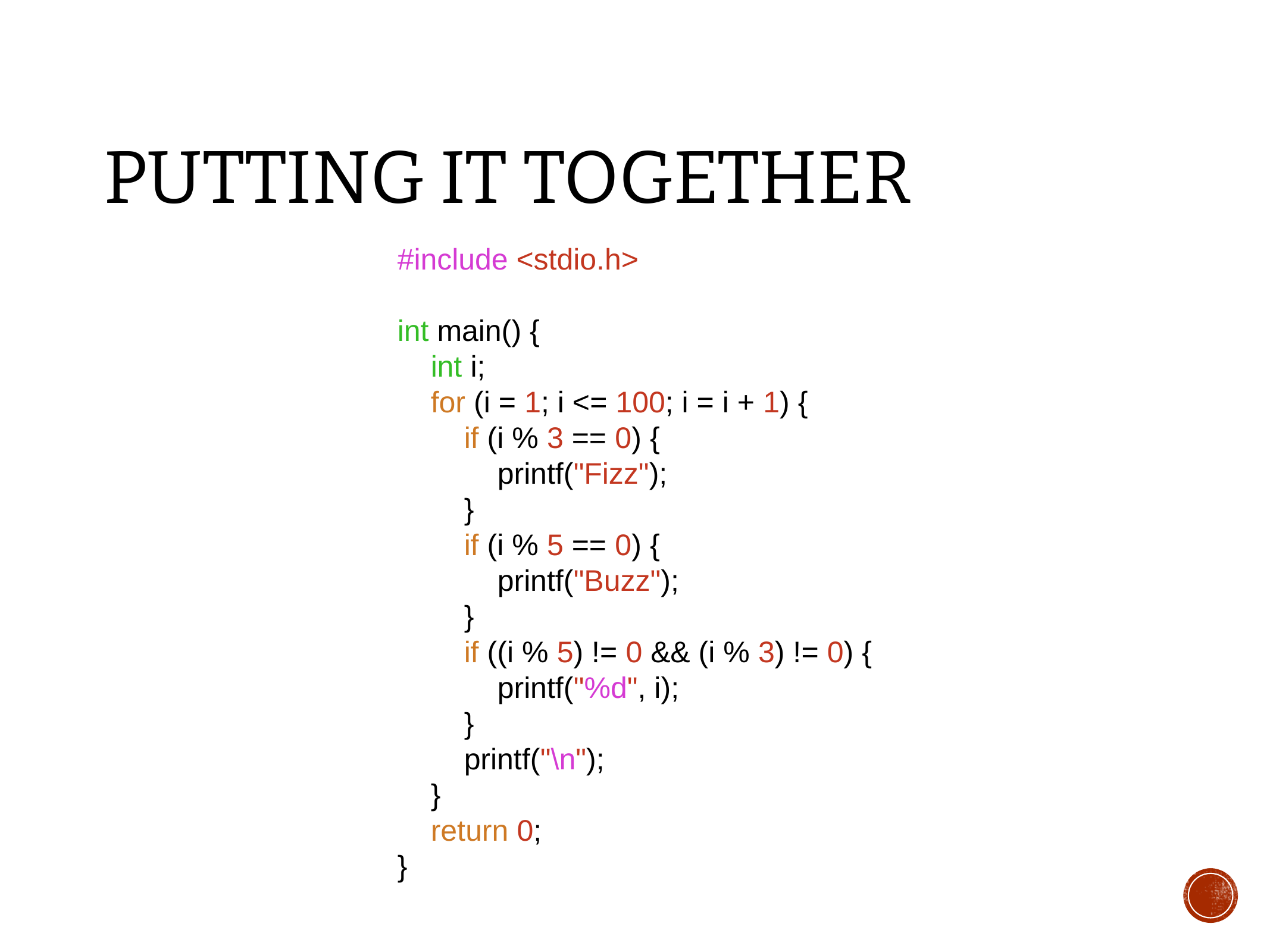

# Putting It Together
#include <stdio.h>

int main() {
    int i;
    for (i = 1; i <= 100; i = i + 1) {
        if (i % 3 == 0) {
            printf("Fizz");
        }
        if (i % 5 == 0) {
            printf("Buzz");
        }
        if ((i % 5) != 0 && (i % 3) != 0) {
            printf("%d", i);
        }
        printf("\n");
    }
    return 0;
}